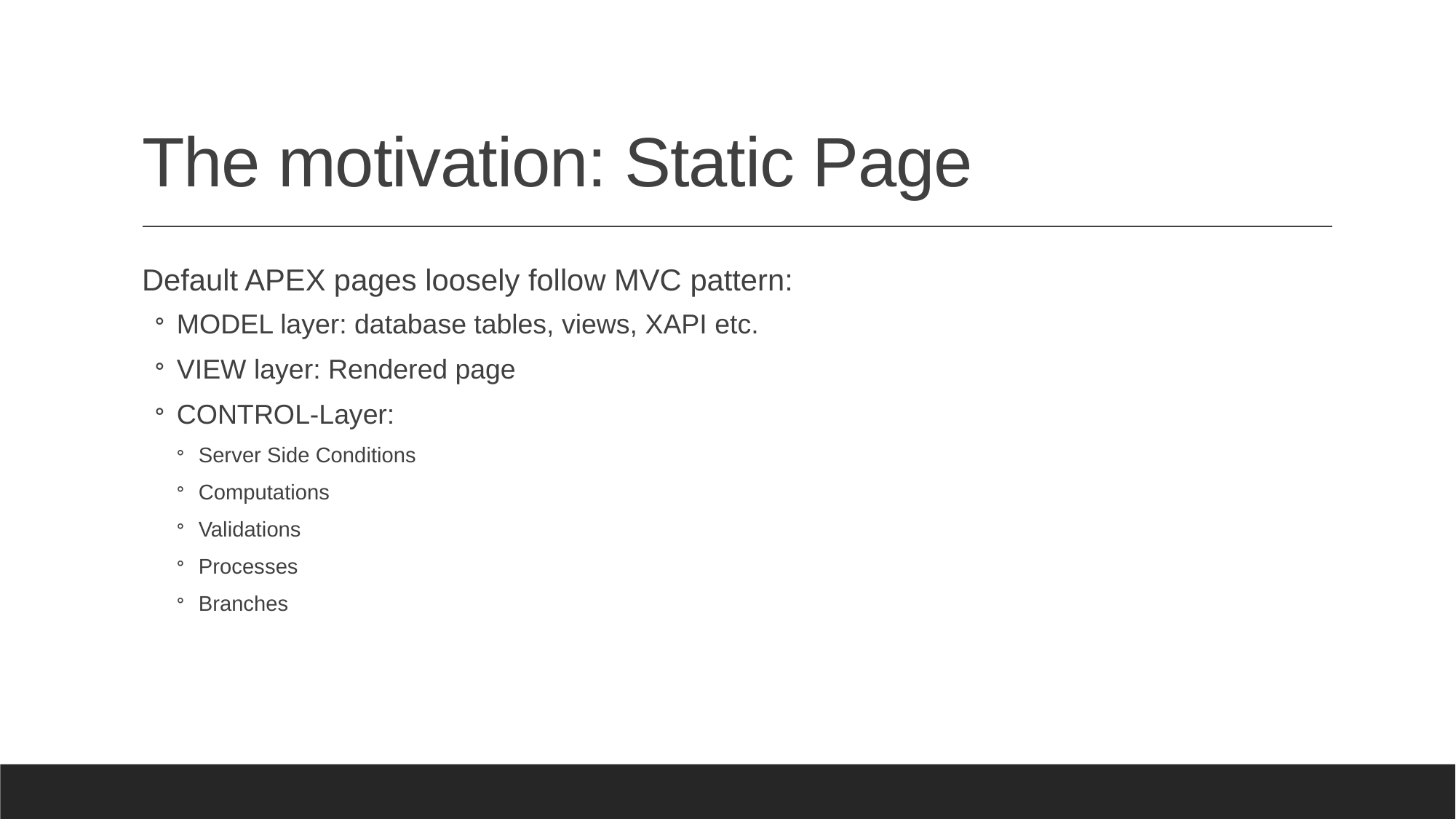

# The motivation: Static Page
Default APEX pages loosely follow MVC pattern:
MODEL layer: database tables, views, XAPI etc.
VIEW layer: Rendered page
CONTROL-Layer:
Server Side Conditions
Computations
Validations
Processes
Branches